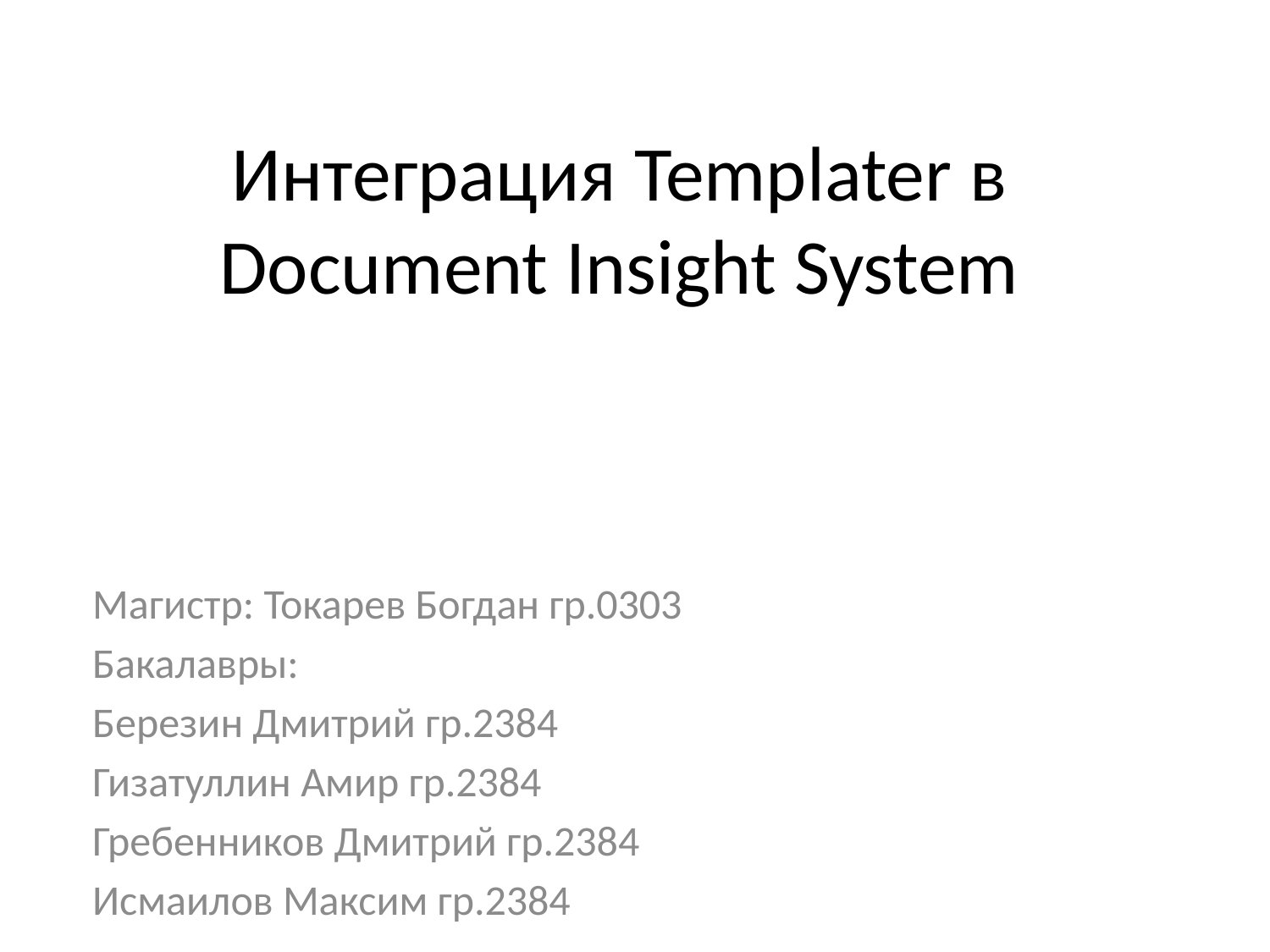

# Интеграция Templater в Document Insight System
Магистр: Токарев Богдан гр.0303
Бакалавры:
Березин Дмитрий гр.2384
Гизатуллин Амир гр.2384
Гребенников Дмитрий гр.2384
Исмаилов Максим гр.2384